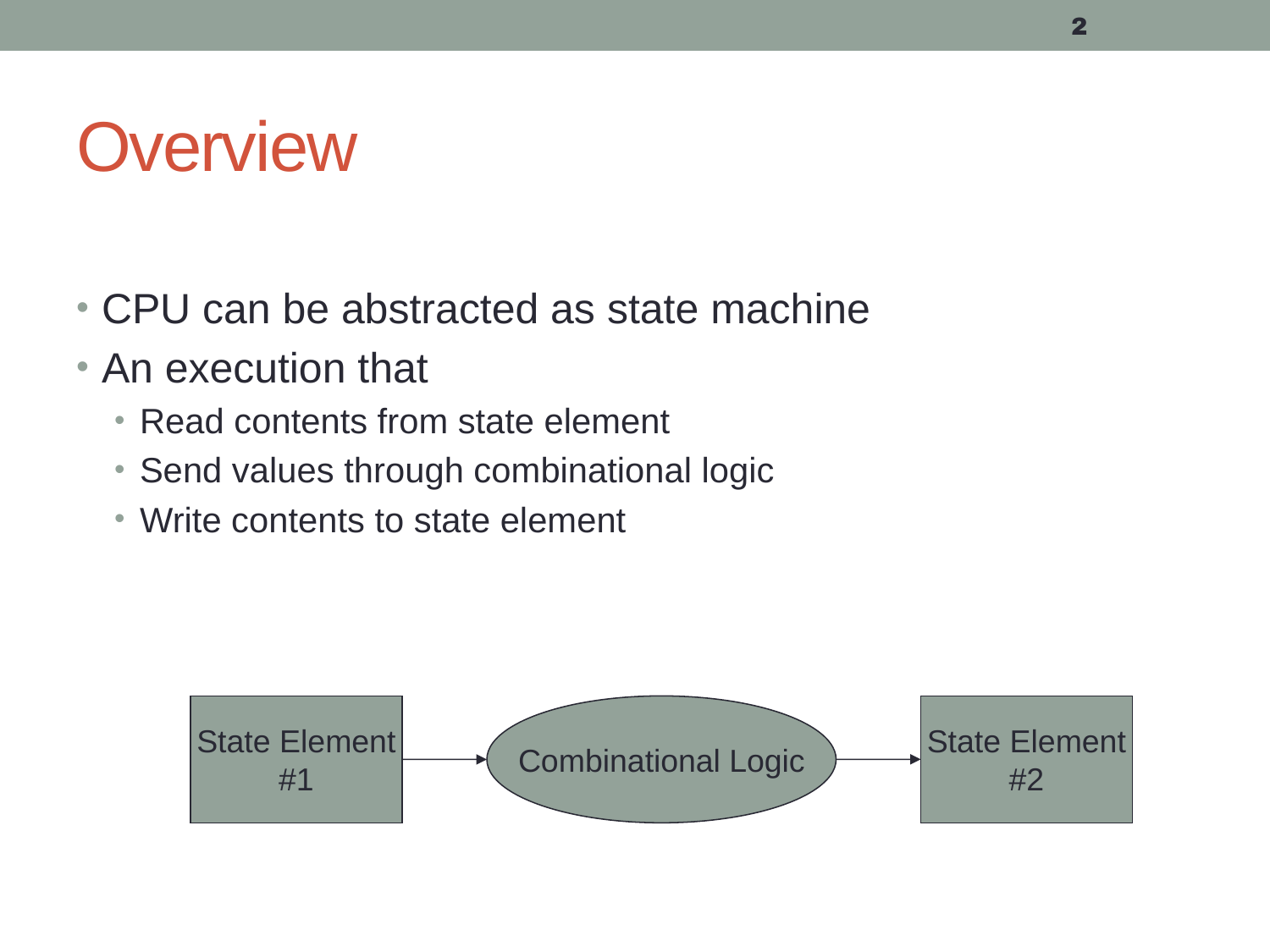

2
# Overview
CPU can be abstracted as state machine
An execution that
Read contents from state element
Send values through combinational logic
Write contents to state element
State Element
#1
Combinational Logic
State Element
#2